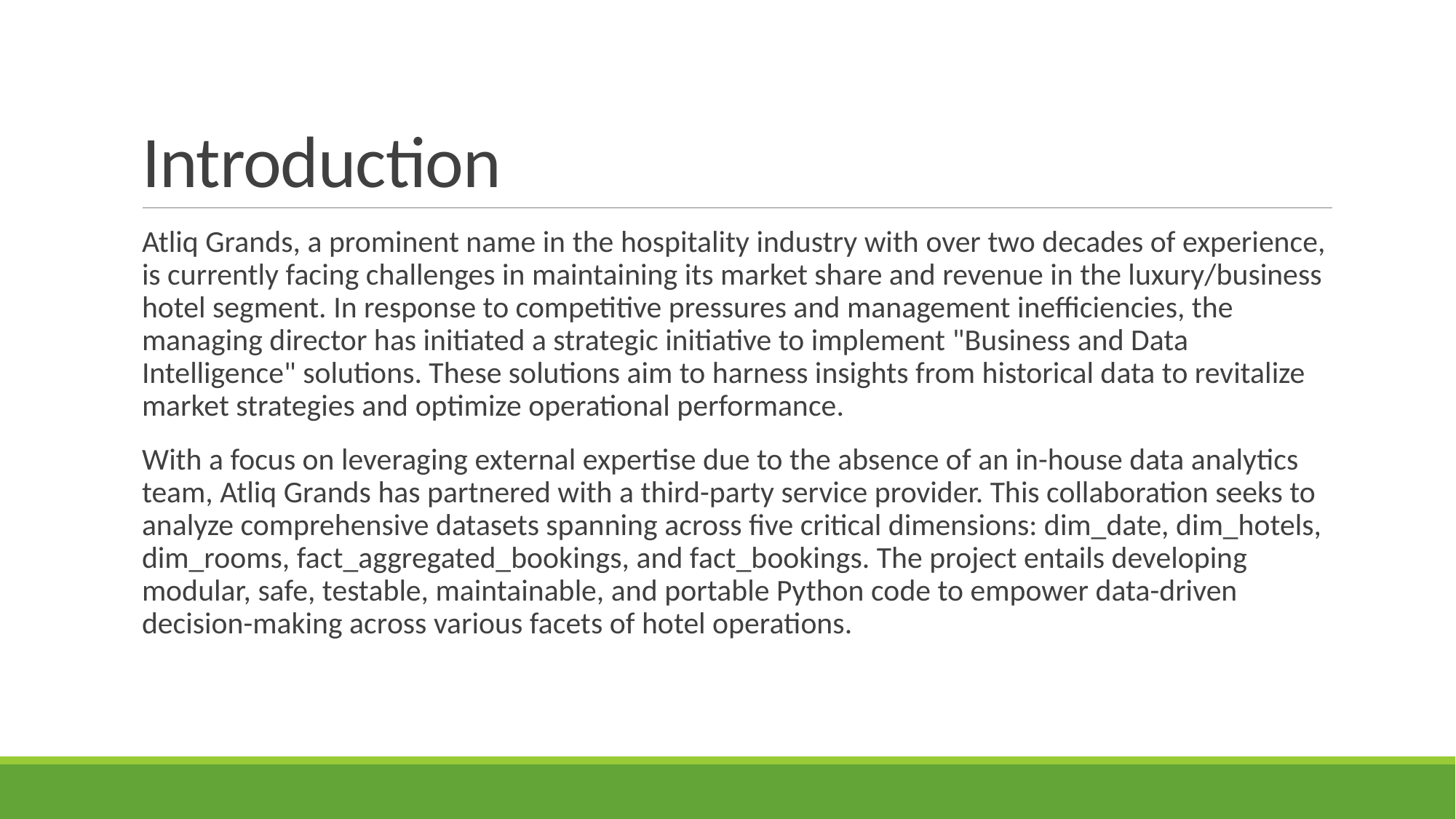

# Introduction
Atliq Grands, a prominent name in the hospitality industry with over two decades of experience, is currently facing challenges in maintaining its market share and revenue in the luxury/business hotel segment. In response to competitive pressures and management inefficiencies, the managing director has initiated a strategic initiative to implement "Business and Data Intelligence" solutions. These solutions aim to harness insights from historical data to revitalize market strategies and optimize operational performance.
With a focus on leveraging external expertise due to the absence of an in-house data analytics team, Atliq Grands has partnered with a third-party service provider. This collaboration seeks to analyze comprehensive datasets spanning across five critical dimensions: dim_date, dim_hotels, dim_rooms, fact_aggregated_bookings, and fact_bookings. The project entails developing modular, safe, testable, maintainable, and portable Python code to empower data-driven decision-making across various facets of hotel operations.